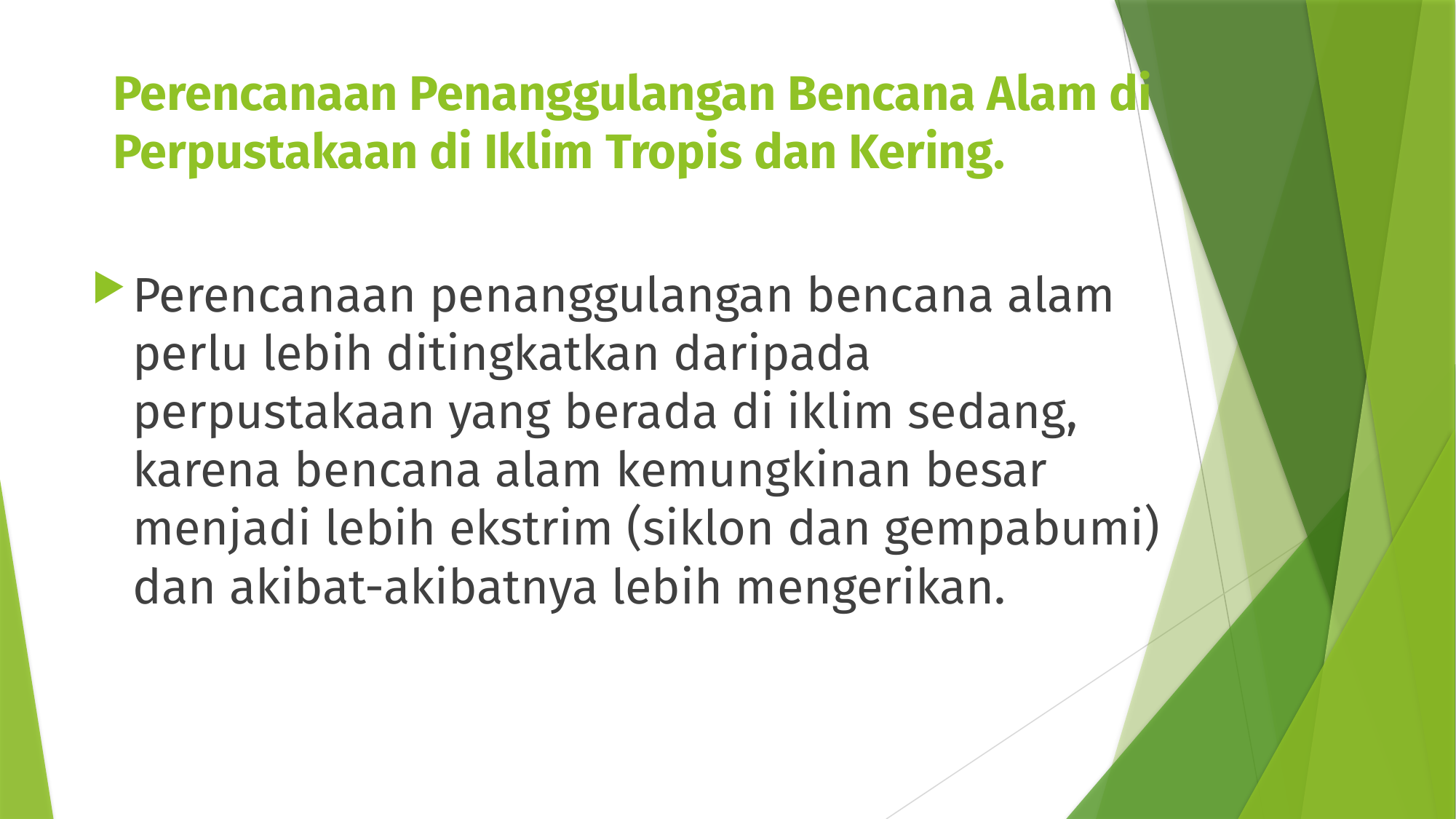

# Perencanaan Penanggulangan Bencana Alam di Perpustakaan di Iklim Tropis dan Kering.
Perencanaan penanggulangan bencana alam perlu lebih ditingkatkan daripada perpustakaan yang berada di iklim sedang, karena bencana alam kemungkinan besar menjadi lebih ekstrim (siklon dan gempabumi) dan akibat-akibatnya lebih mengerikan.